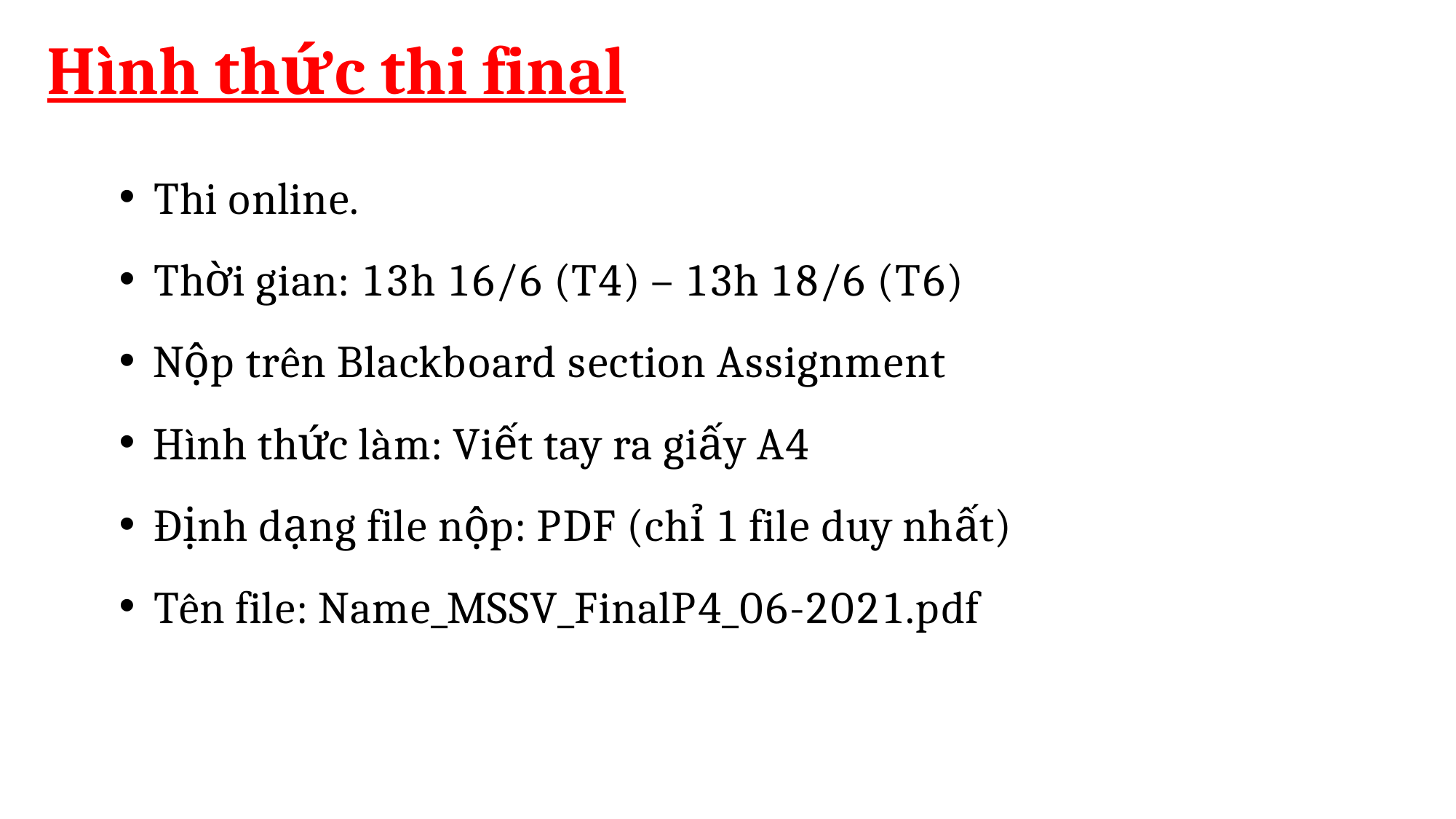

# Hình thức thi final
Thi online.
Thời gian: 13h 16/6 (T4) – 13h 18/6 (T6)
Nộp trên Blackboard section Assignment
Hình thức làm: Viết tay ra giấy A4
Định dạng file nộp: PDF (chỉ 1 file duy nhất)
Tên file: Name_MSSV_FinalP4_06-2021.pdf